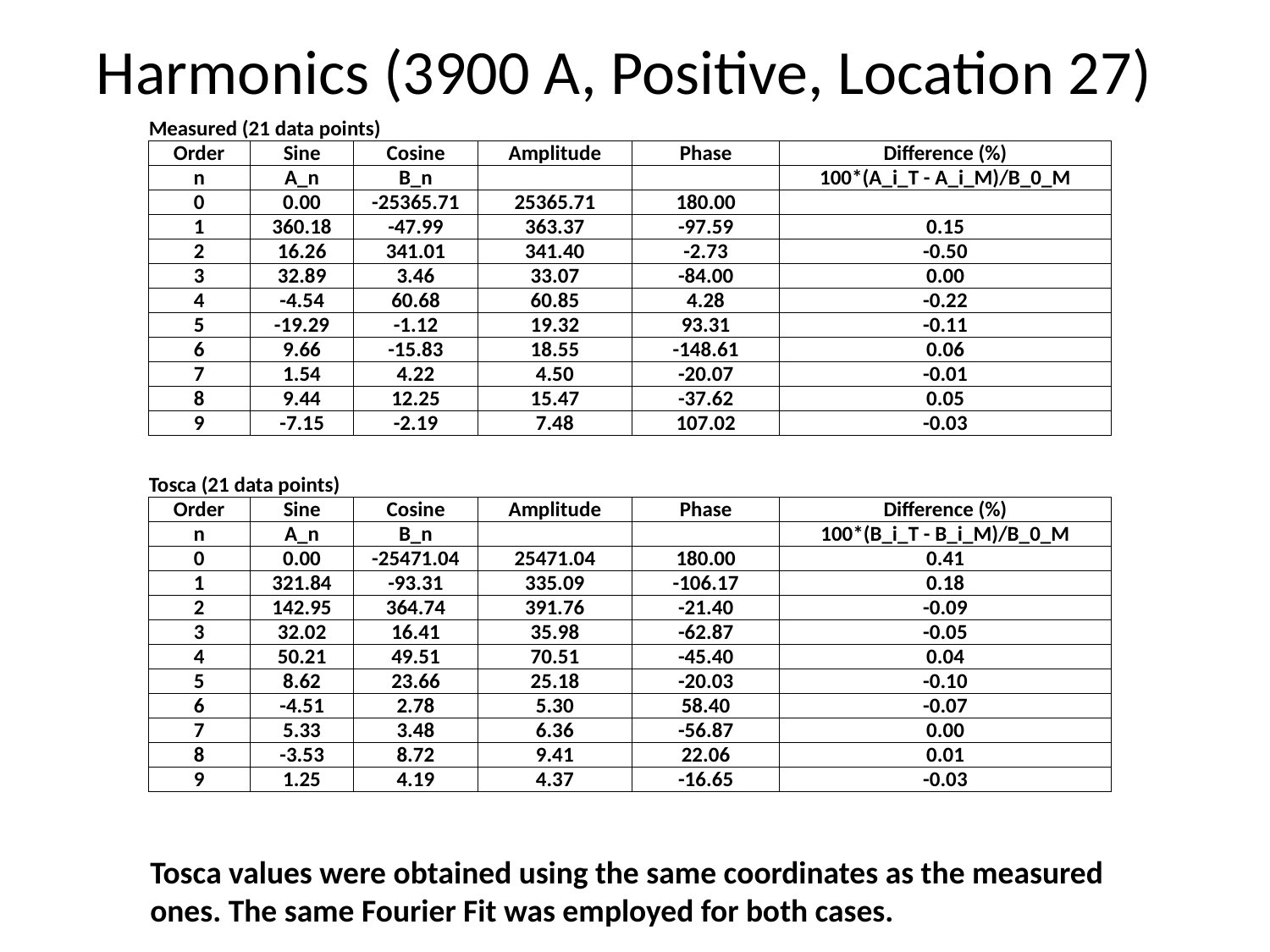

# Harmonics (3900 A, Positive, Location 27)
| Measured (21 data points) |  |  |  |  |  |
| --- | --- | --- | --- | --- | --- |
| Order | Sine | Cosine | Amplitude | Phase | Difference (%) |
| n | A\_n | B\_n |  |  | 100\*(A\_i\_T - A\_i\_M)/B\_0\_M |
| 0 | 0.00 | -25365.71 | 25365.71 | 180.00 |  |
| 1 | 360.18 | -47.99 | 363.37 | -97.59 | 0.15 |
| 2 | 16.26 | 341.01 | 341.40 | -2.73 | -0.50 |
| 3 | 32.89 | 3.46 | 33.07 | -84.00 | 0.00 |
| 4 | -4.54 | 60.68 | 60.85 | 4.28 | -0.22 |
| 5 | -19.29 | -1.12 | 19.32 | 93.31 | -0.11 |
| 6 | 9.66 | -15.83 | 18.55 | -148.61 | 0.06 |
| 7 | 1.54 | 4.22 | 4.50 | -20.07 | -0.01 |
| 8 | 9.44 | 12.25 | 15.47 | -37.62 | 0.05 |
| 9 | -7.15 | -2.19 | 7.48 | 107.02 | -0.03 |
|  |  |  |  |  |  |
| Tosca (21 data points) |  |  |  |  |  |
| Order | Sine | Cosine | Amplitude | Phase | Difference (%) |
| n | A\_n | B\_n |  |  | 100\*(B\_i\_T - B\_i\_M)/B\_0\_M |
| 0 | 0.00 | -25471.04 | 25471.04 | 180.00 | 0.41 |
| 1 | 321.84 | -93.31 | 335.09 | -106.17 | 0.18 |
| 2 | 142.95 | 364.74 | 391.76 | -21.40 | -0.09 |
| 3 | 32.02 | 16.41 | 35.98 | -62.87 | -0.05 |
| 4 | 50.21 | 49.51 | 70.51 | -45.40 | 0.04 |
| 5 | 8.62 | 23.66 | 25.18 | -20.03 | -0.10 |
| 6 | -4.51 | 2.78 | 5.30 | 58.40 | -0.07 |
| 7 | 5.33 | 3.48 | 6.36 | -56.87 | 0.00 |
| 8 | -3.53 | 8.72 | 9.41 | 22.06 | 0.01 |
| 9 | 1.25 | 4.19 | 4.37 | -16.65 | -0.03 |
Tosca values were obtained using the same coordinates as the measured ones. The same Fourier Fit was employed for both cases.